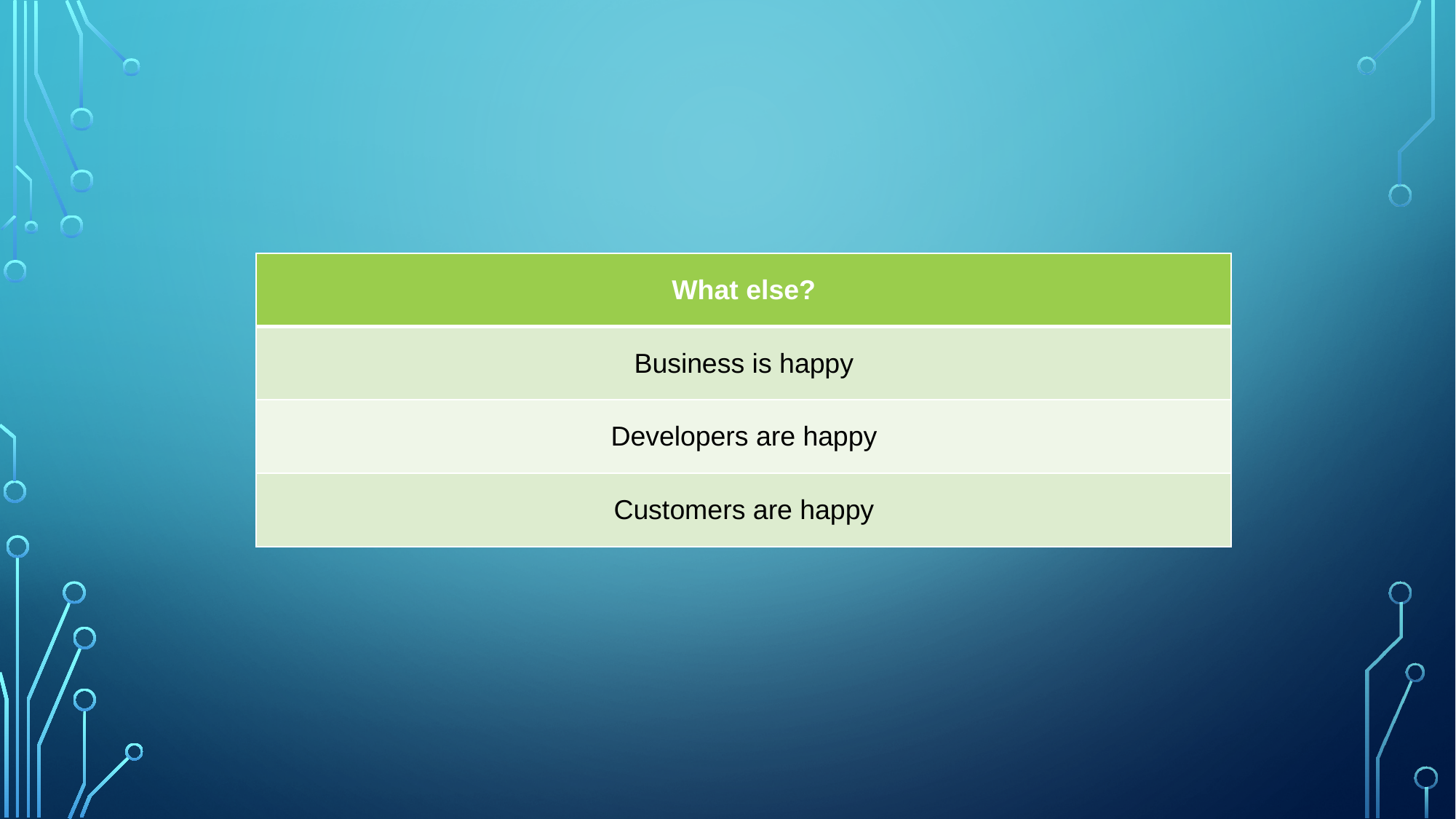

| What else? |
| --- |
| Business is happy |
| Developers are happy |
| Customers are happy |